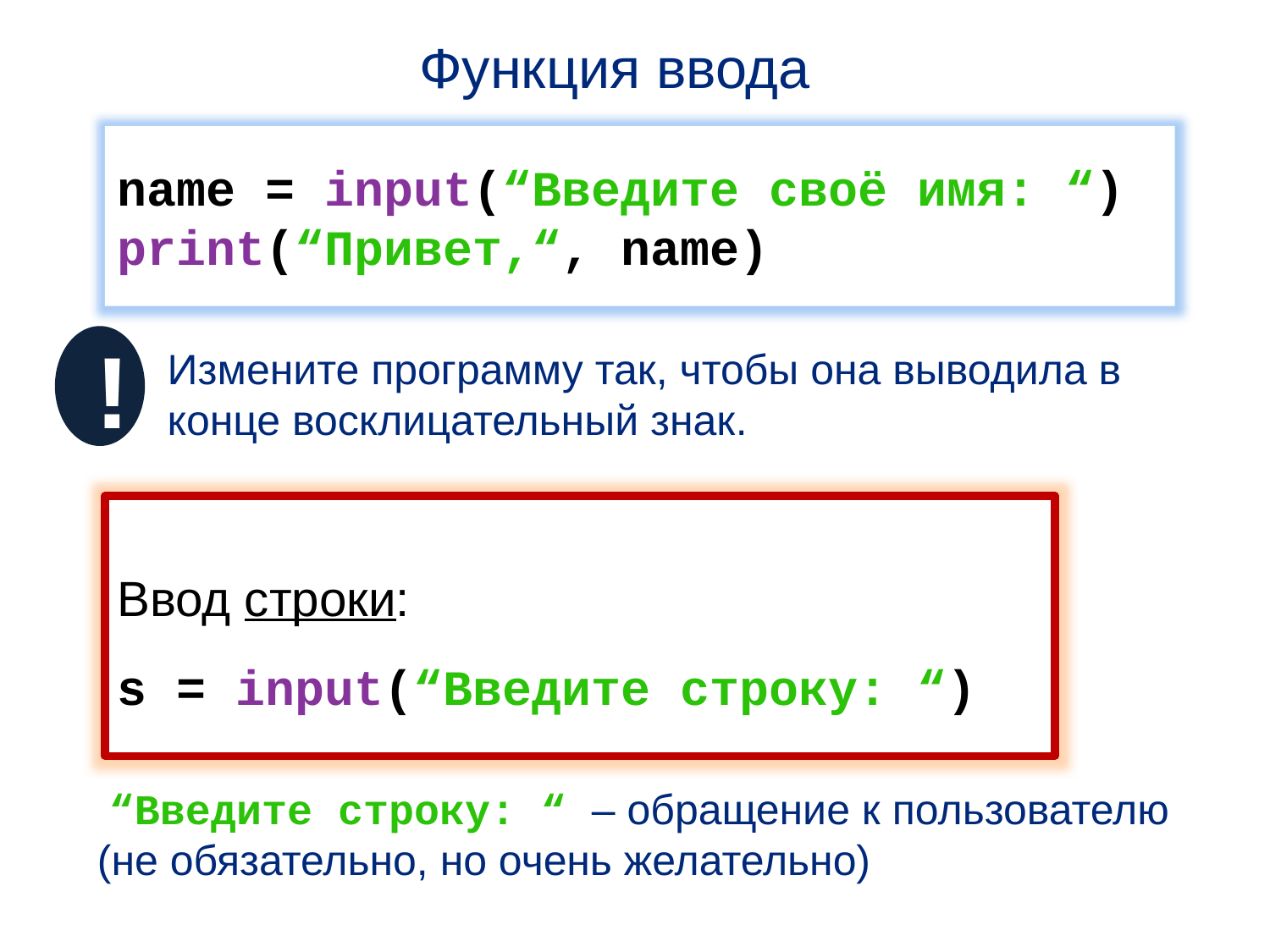

Функция ввода
name = input(“Введите своё имя: “)
print(“Привет,“, name)
!
Измените программу так, чтобы она выводила в конце восклицательный знак.
Ввод строки:
s = input(“Введите строку: “)
 “Введите строку: “ – обращение к пользователю (не обязательно, но очень желательно)